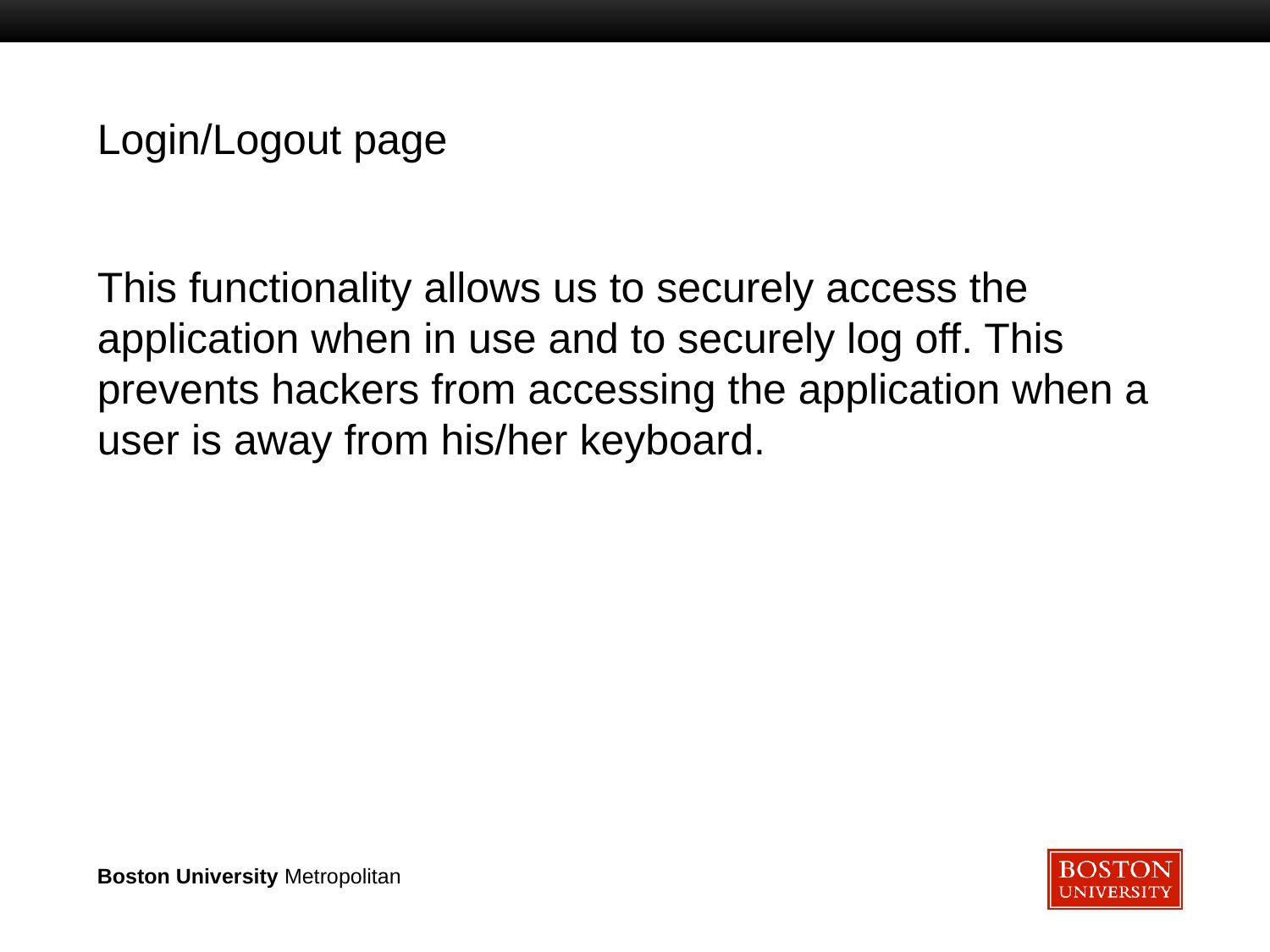

# Login/Logout page
This functionality allows us to securely access the application when in use and to securely log off. This prevents hackers from accessing the application when a user is away from his/her keyboard.